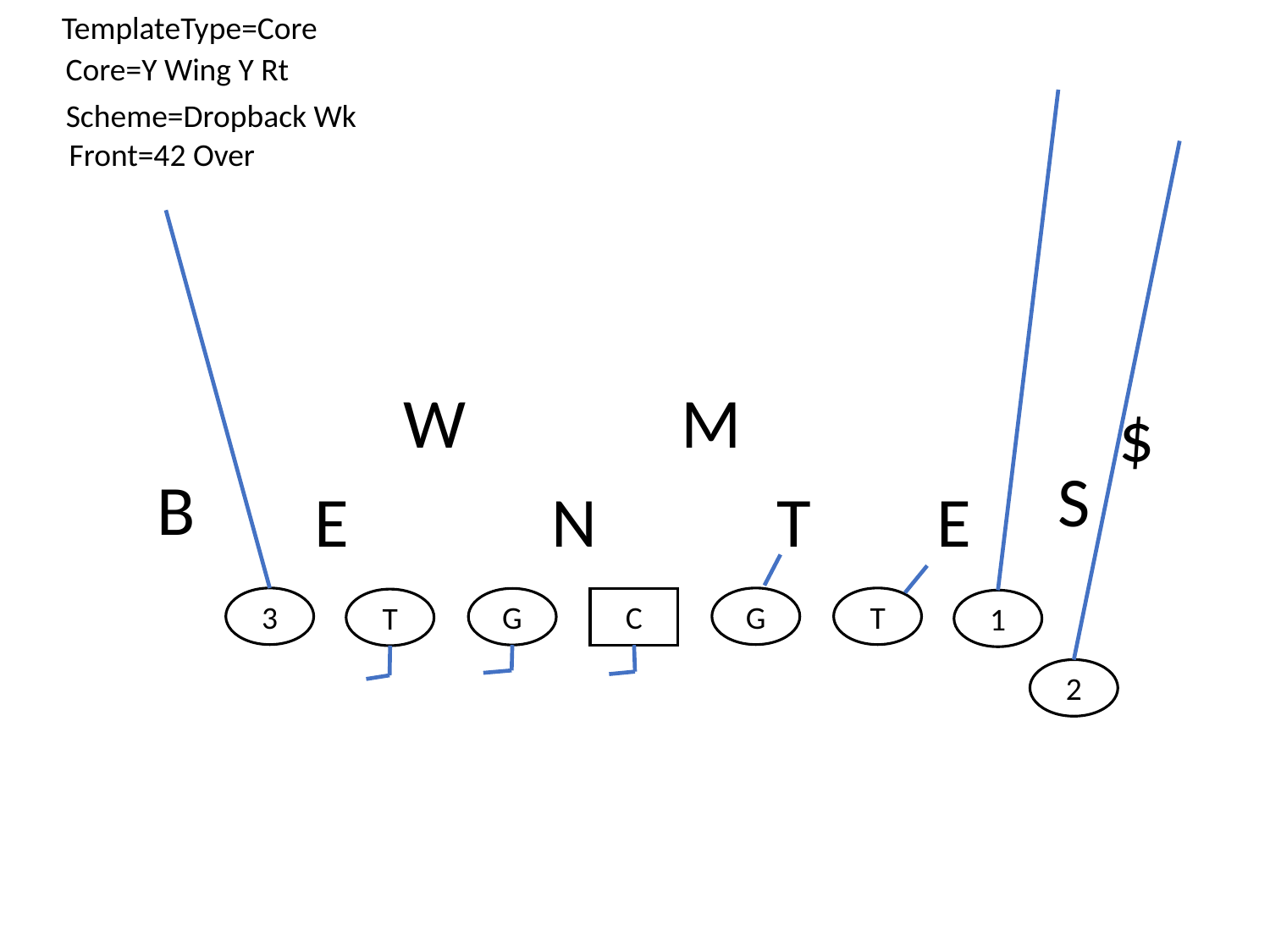

TemplateType=Core
Core=Y Wing Y Rt
Scheme=Dropback Wk
Front=42 Over
M
W
$
S
B
E
N
T
E
3
G
T
G
C
T
1
2